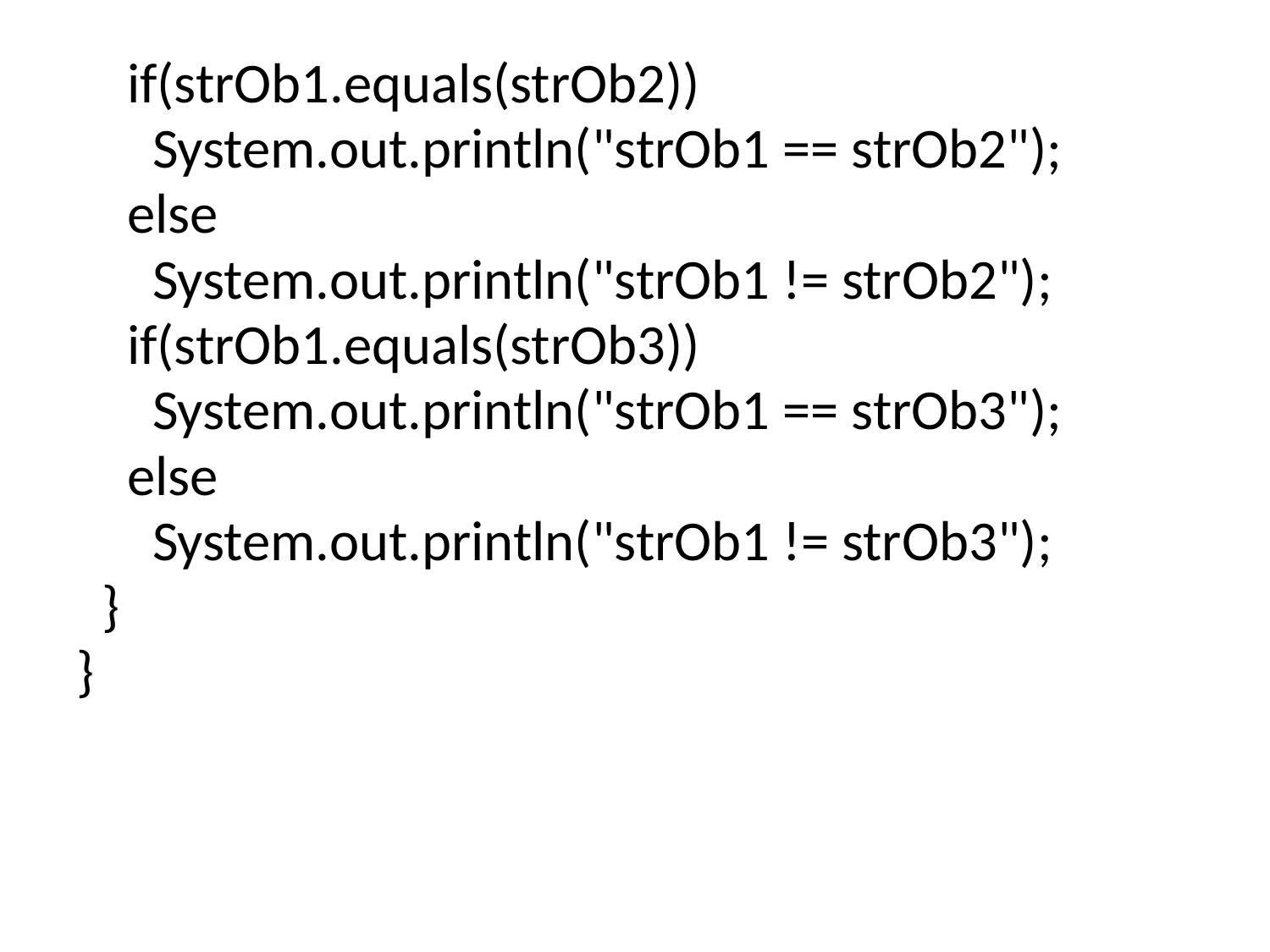

#
    if(strOb1.equals(strOb2))
      System.out.println("strOb1 == strOb2");
    else
      System.out.println("strOb1 != strOb2");
    if(strOb1.equals(strOb3))
      System.out.println("strOb1 == strOb3");
    else
      System.out.println("strOb1 != strOb3");
  }
}